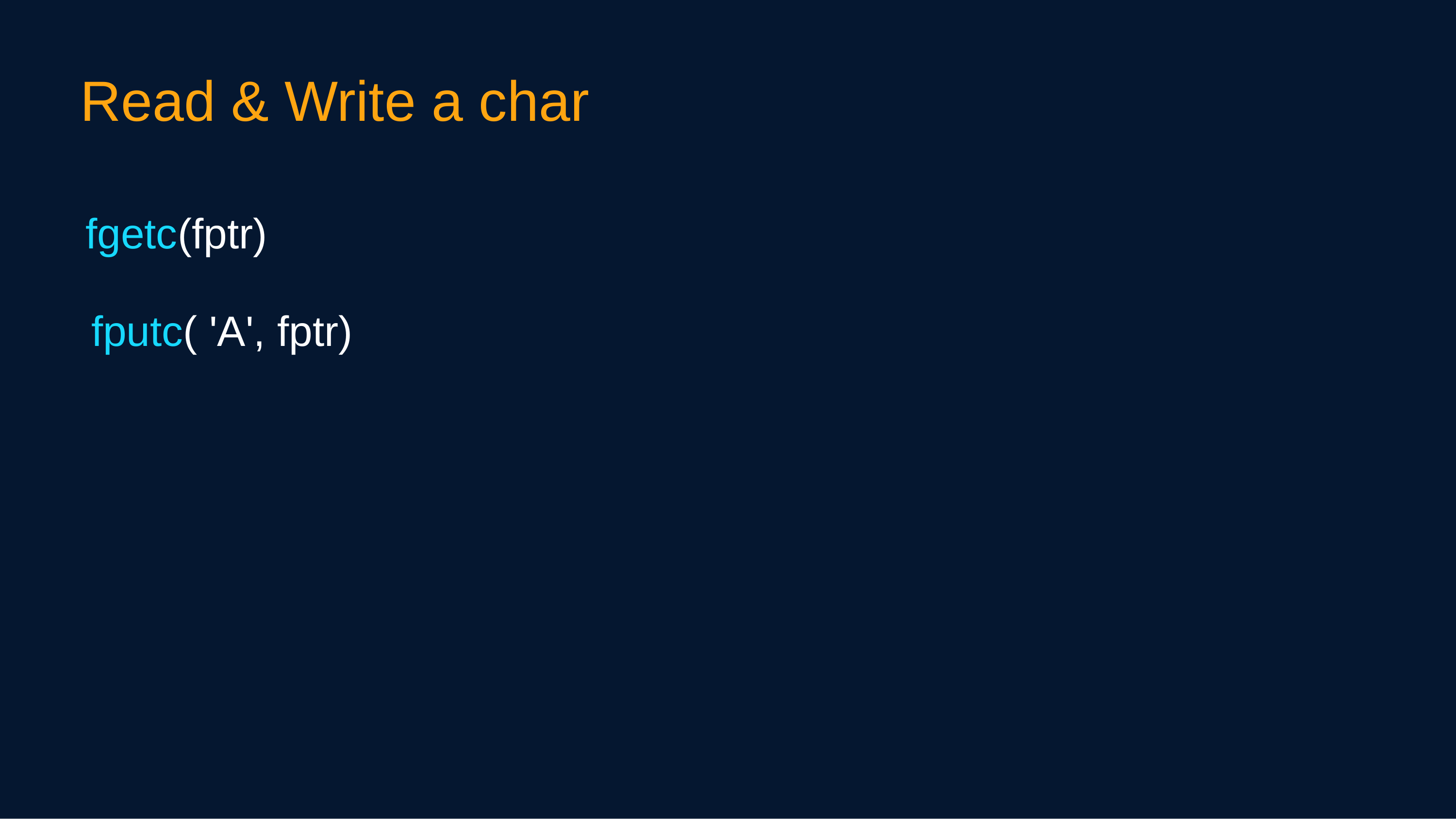

Read & Write a char
fgetc(fptr)
fputc( 'A', fptr)